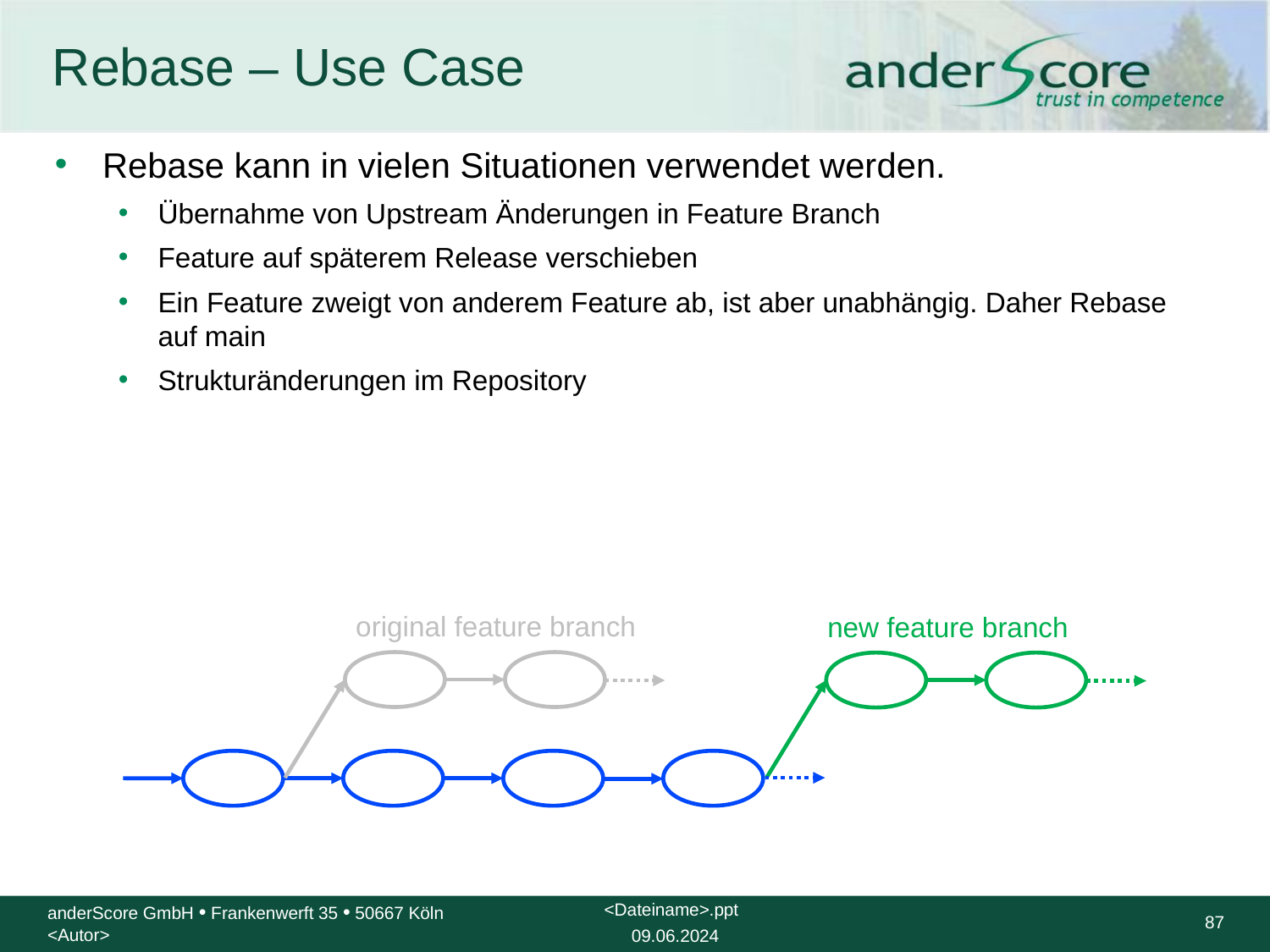

# Rebase – Use Case
Rebase kann in vielen Situationen verwendet werden.
Übernahme von Upstream Änderungen in Feature Branch
Feature auf späterem Release verschieben
Ein Feature zweigt von anderem Feature ab, ist aber unabhängig. Daher Rebase auf main
Strukturänderungen im Repository
original feature branch
new feature branch